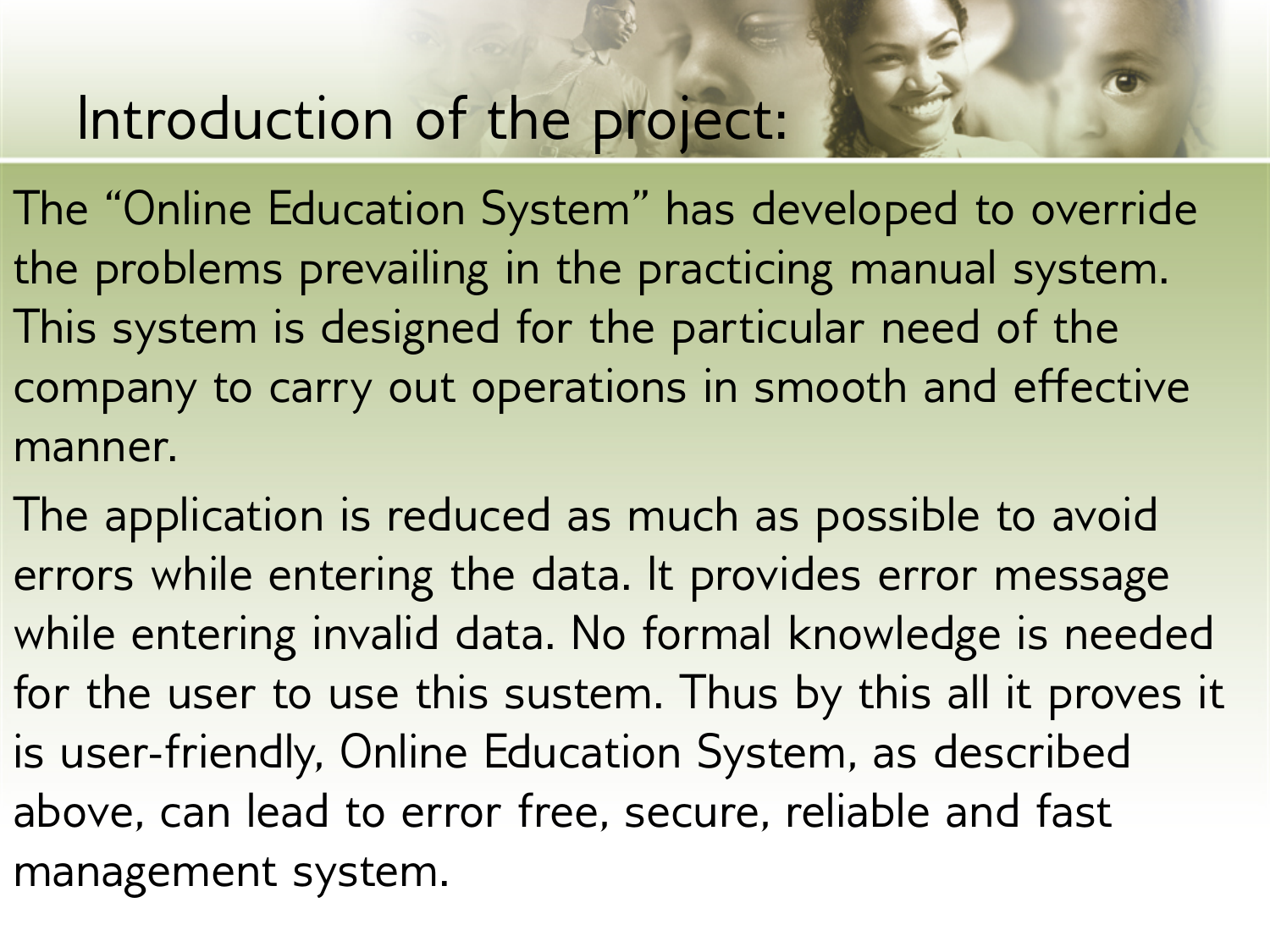

# Introduction of the project:
The “Online Education System” has developed to override the problems prevailing in the practicing manual system. This system is designed for the particular need of the company to carry out operations in smooth and effective manner.
The application is reduced as much as possible to avoid errors while entering the data. It provides error message while entering invalid data. No formal knowledge is needed for the user to use this sustem. Thus by this all it proves it is user-friendly, Online Education System, as described above, can lead to error free, secure, reliable and fast management system.